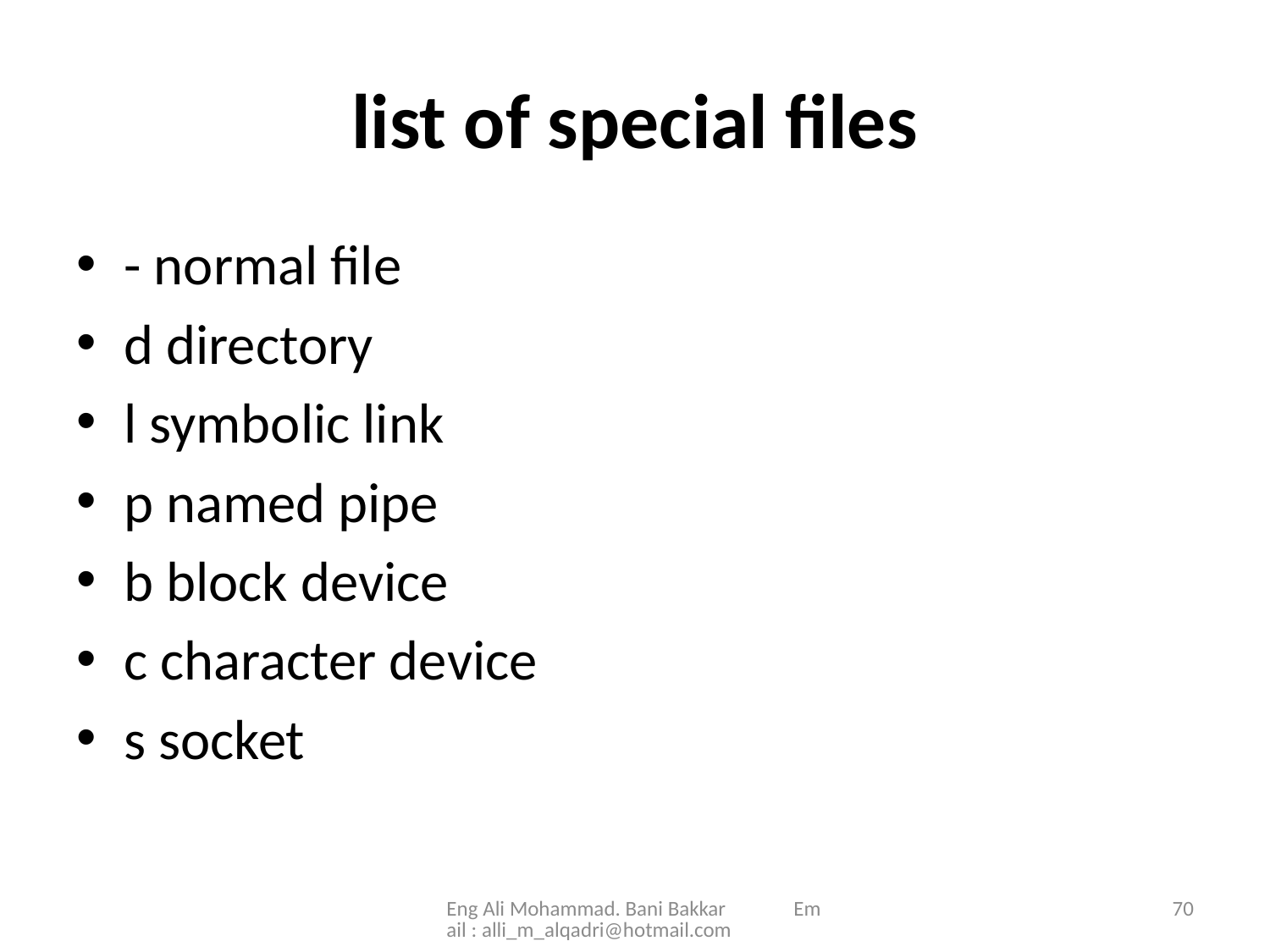

# list of special files
- normal file
d directory
l symbolic link
p named pipe
b block device
c character device
s socket
Eng Ali Mohammad. Bani Bakkar              Email : alli_m_alqadri@hotmail.com
70